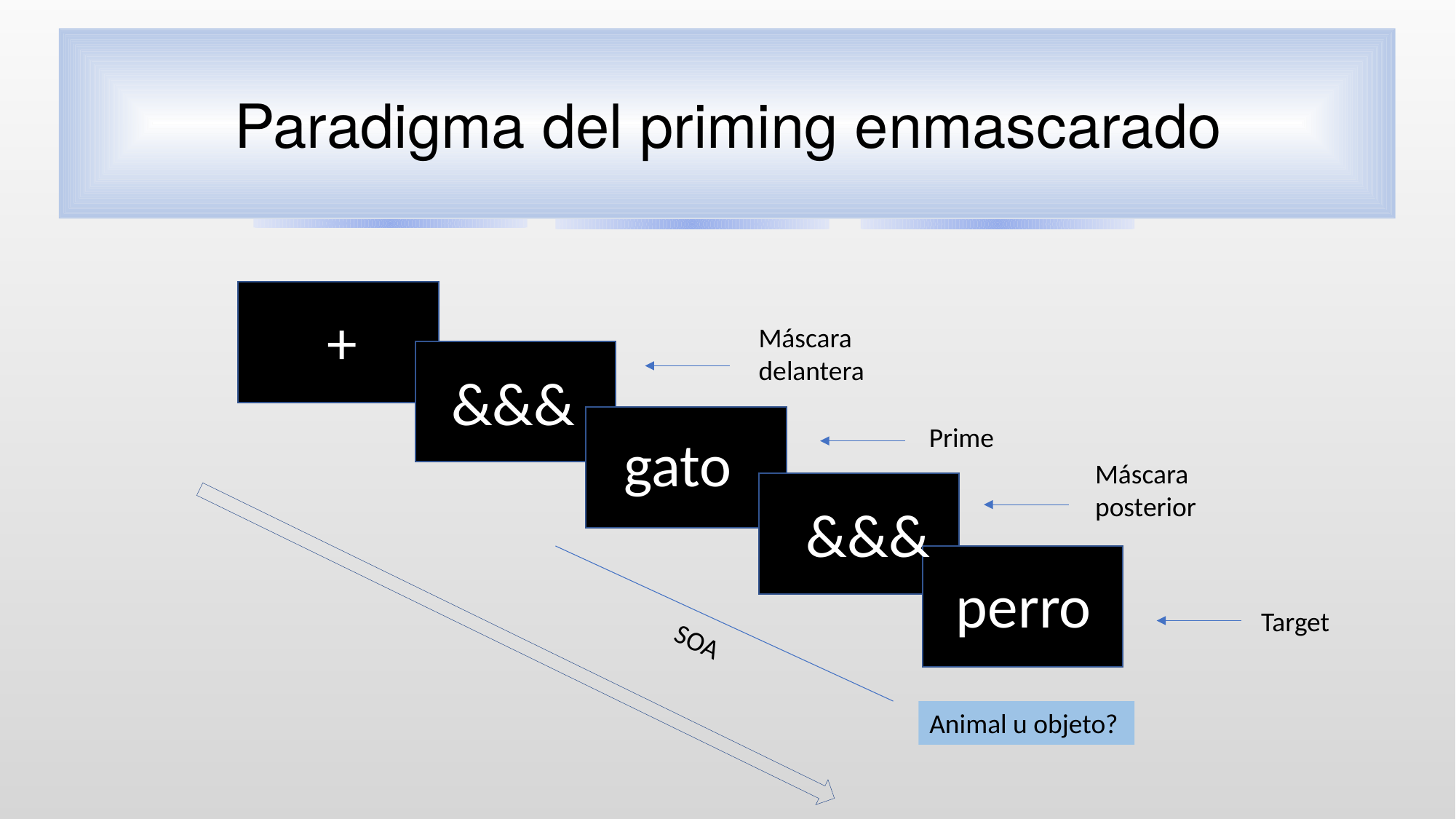

Paradigma del priming enmascarado

+
Máscara delantera

&&&

Prime
gato
Máscara posterior

&&&

perro
Target
SOA

Animal u objeto?